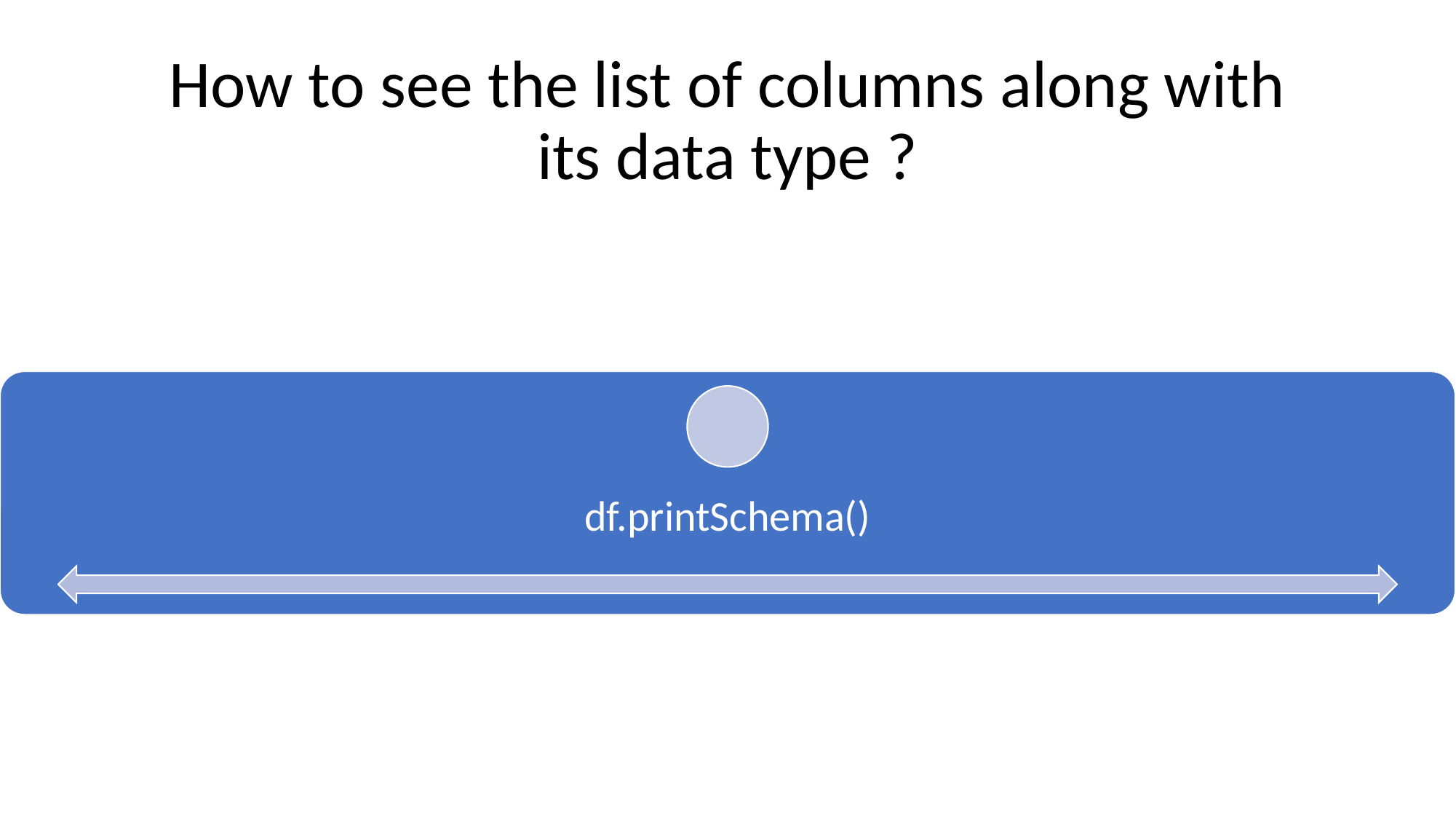

# How to see the list of columns along with its data type ?
df.printSchema()